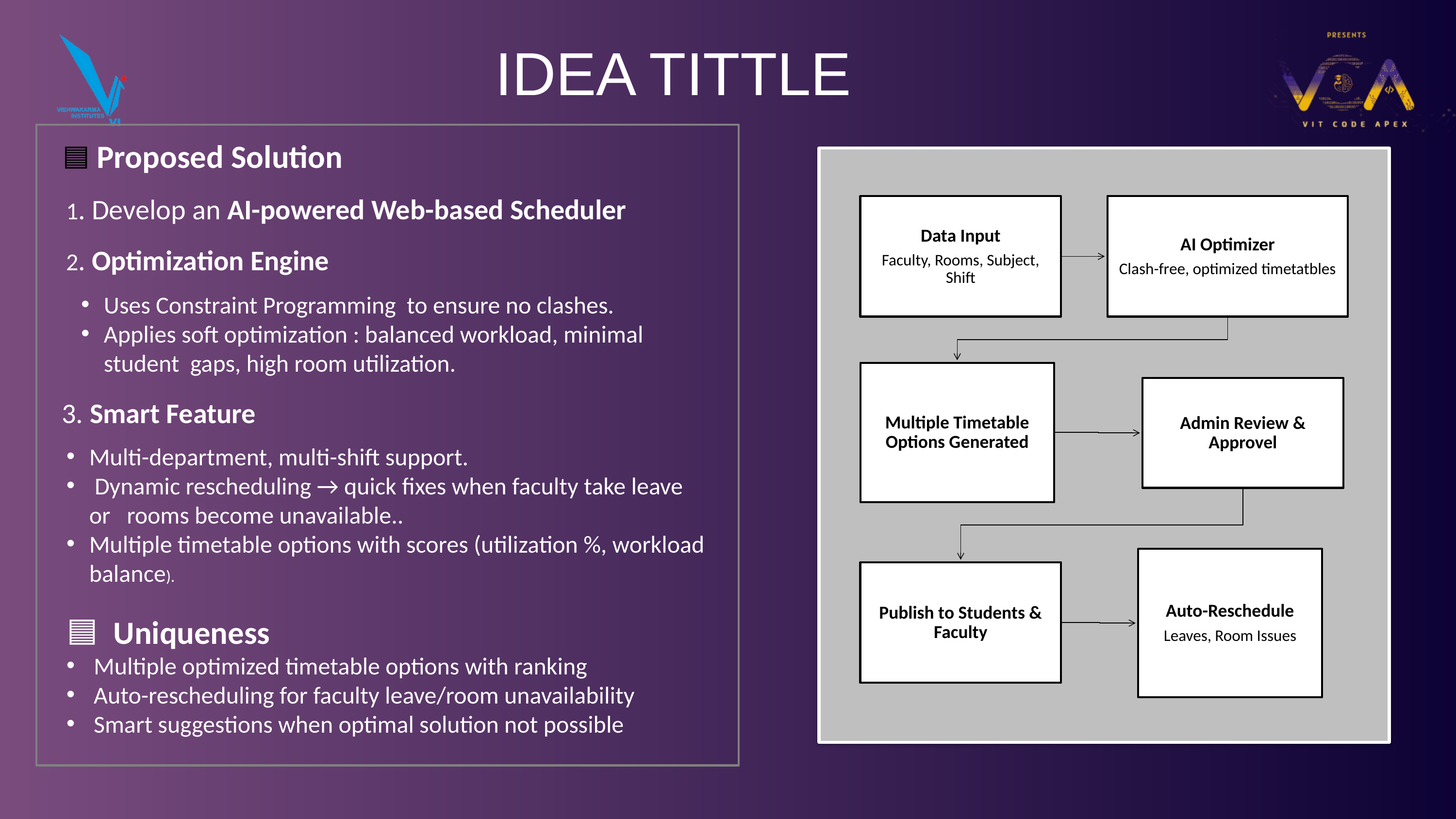

IDEA TITTLE

🟦 Proposed Solution
 1. Develop an AI-powered Web-based Scheduler
 2. Optimization Engine

3. Smart Feature

Data Input
Faculty, Rooms, Subject, Shift

AI Optimizer
Clash-free, optimized timetatbles

Multiple Timetable Options Generated

Admin Review & Approvel

Publish to Students & Faculty
Auto-Reschedule
Leaves, Room Issues
Uses Constraint Programming  to ensure no clashes.
Applies soft optimization : balanced workload, minimal student  gaps, high room utilization.
Multi-department, multi-shift support.
 Dynamic rescheduling → quick fixes when faculty take leave or   rooms become unavailable..
Multiple timetable options with scores (utilization %, workload balance).
🟦  Uniqueness
Multiple optimized timetable options with ranking
Auto-rescheduling for faculty leave/room unavailability
Smart suggestions when optimal solution not possible